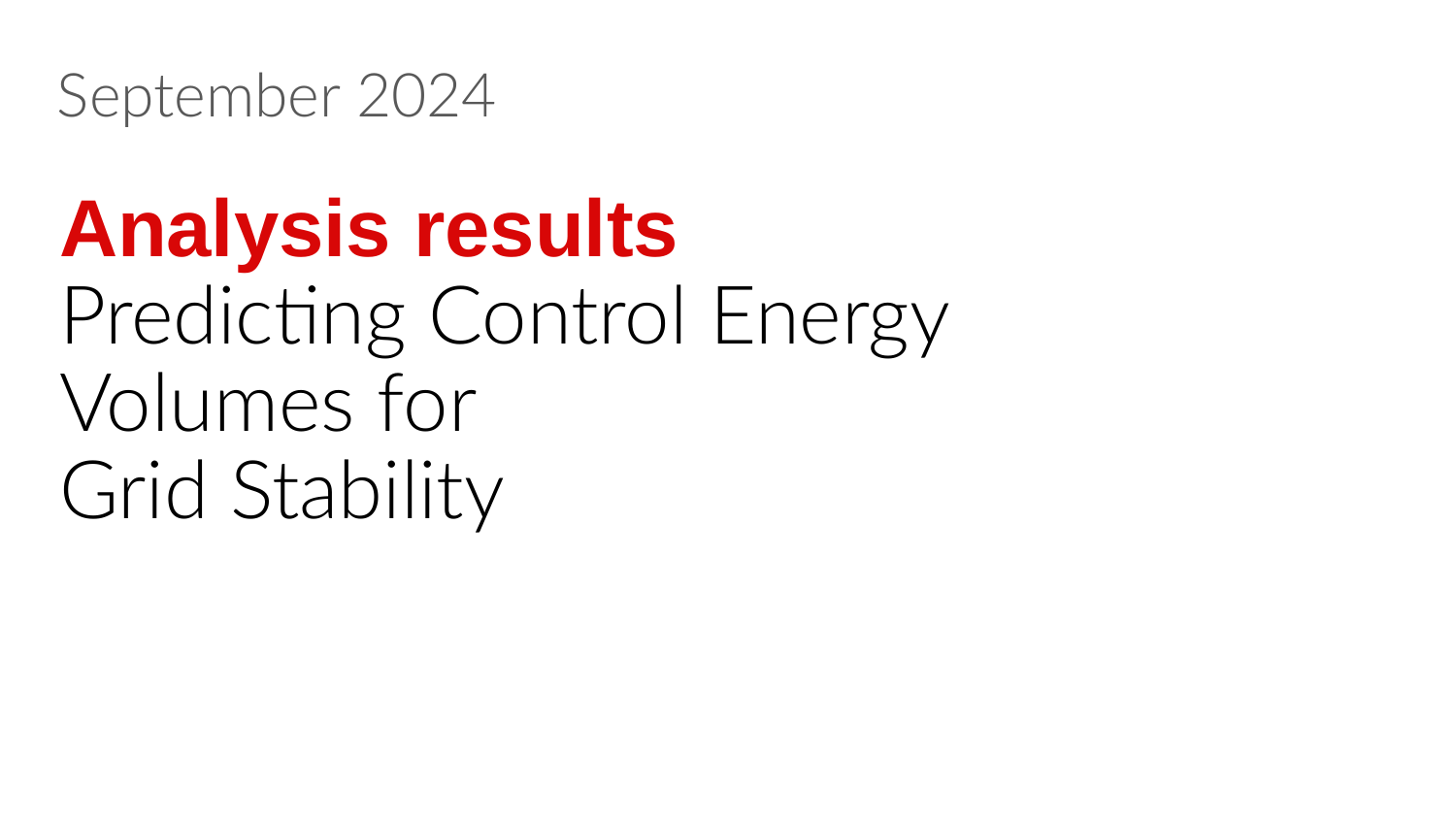

September 2024
Analysis results
Predicting Control Energy Volumes for
Grid Stability